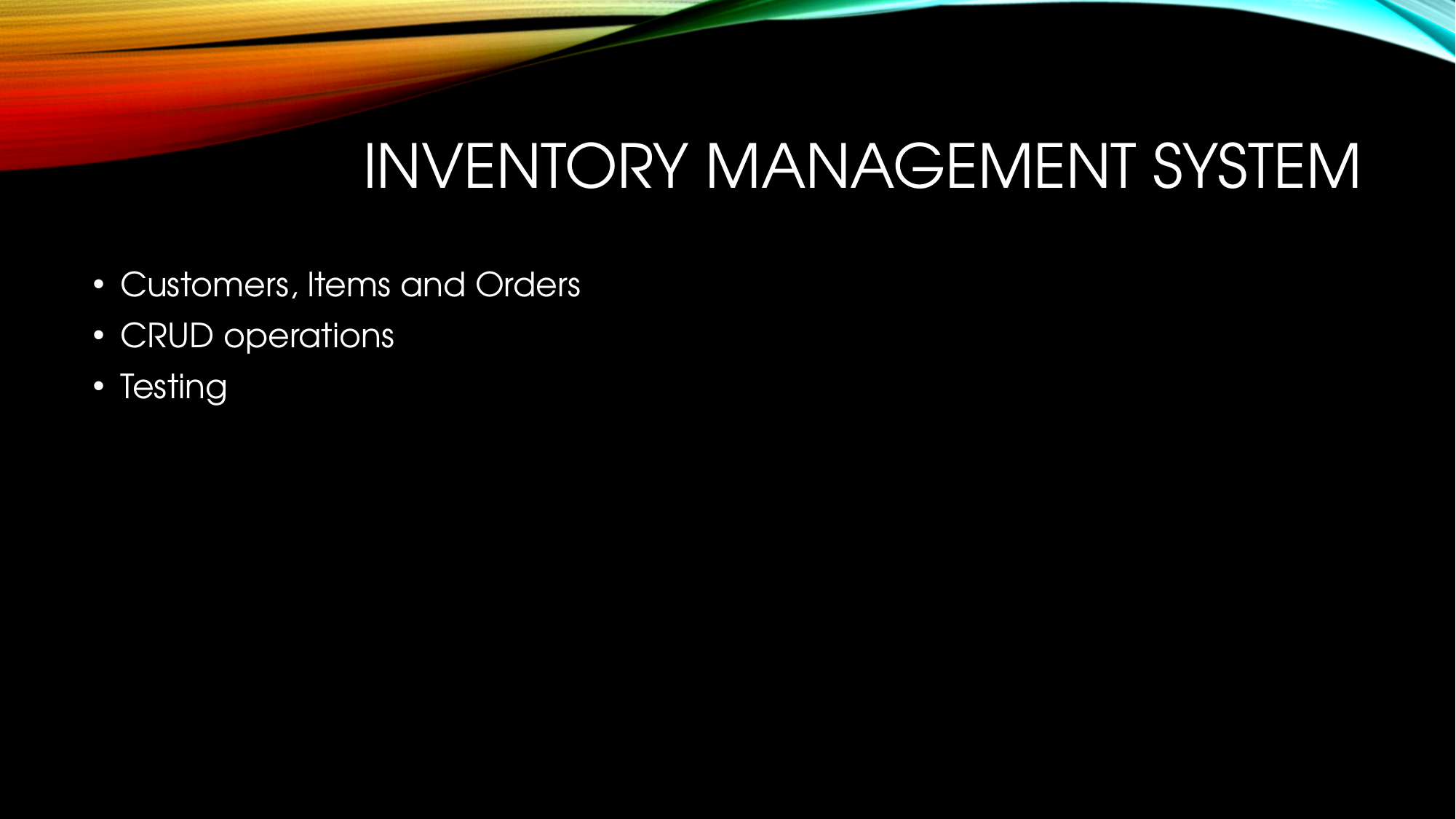

# Inventory Management System
Customers, Items and Orders
CRUD operations
Testing